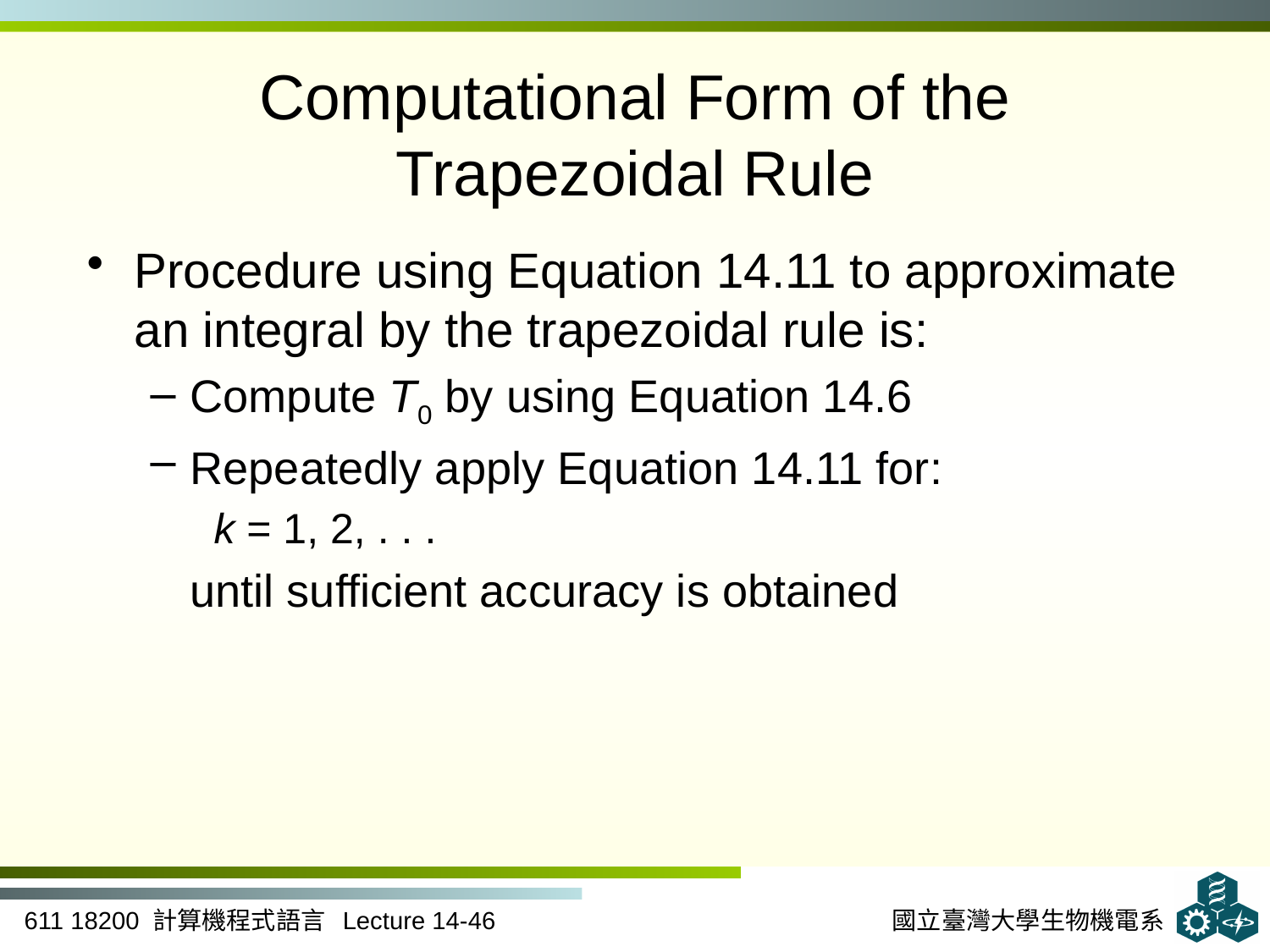

# Computational Form of the Trapezoidal Rule
Procedure using Equation 14.11 to approximate an integral by the trapezoidal rule is:
Compute T0 by using Equation 14.6
Repeatedly apply Equation 14.11 for:
k = 1, 2, . . .
	until sufficient accuracy is obtained